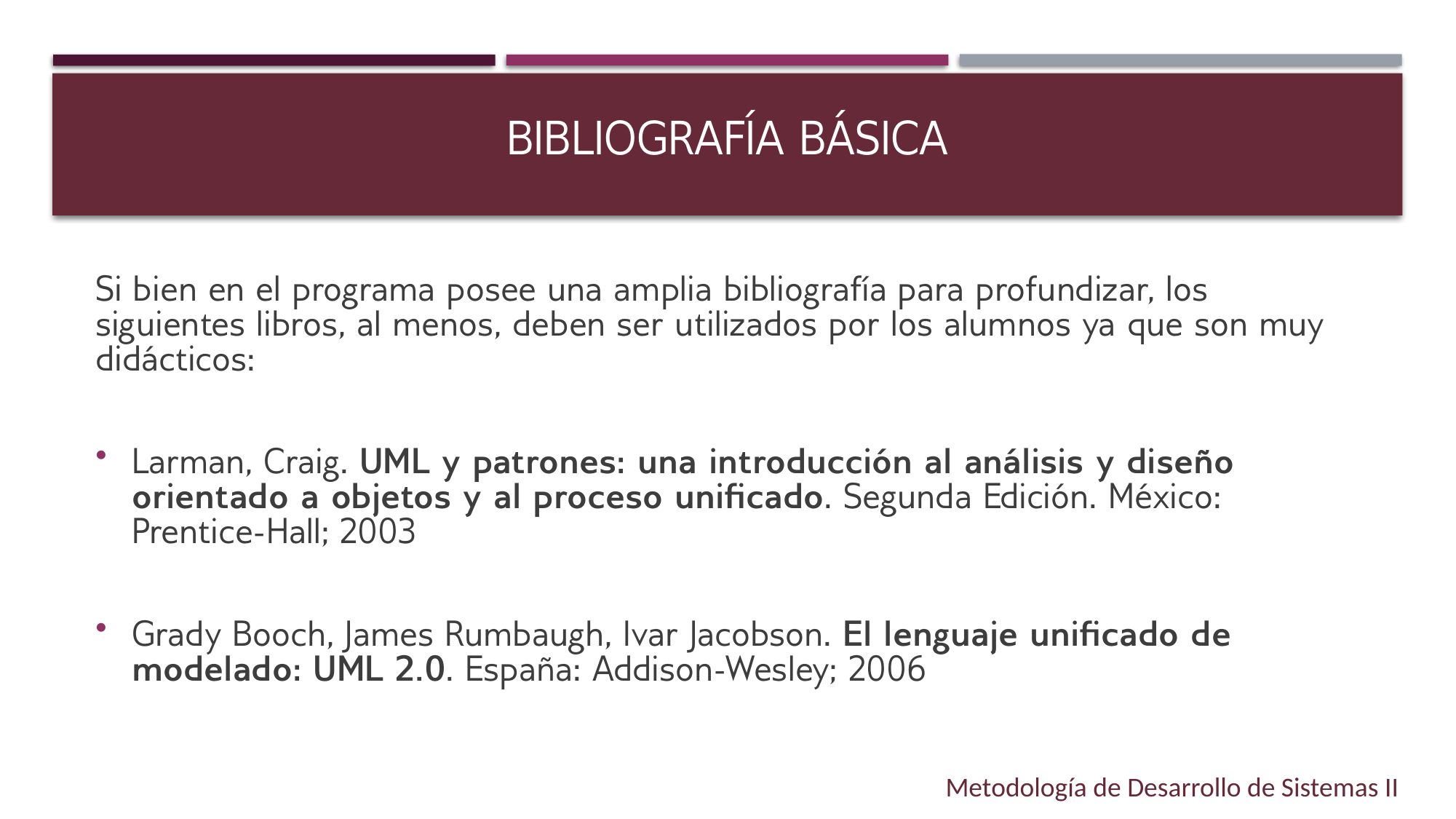

# Bibliografía Básica
Si bien en el programa posee una amplia bibliografía para profundizar, los siguientes libros, al menos, deben ser utilizados por los alumnos ya que son muy didácticos:

Larman, Craig. UML y patrones: una introducción al análisis y diseño orientado a objetos y al proceso unificado. Segunda Edición. México: Prentice-Hall; 2003

Grady Booch, James Rumbaugh, Ivar Jacobson. El lenguaje unificado de modelado: UML 2.0. España: Addison-Wesley; 2006
Metodología de Desarrollo de Sistemas II